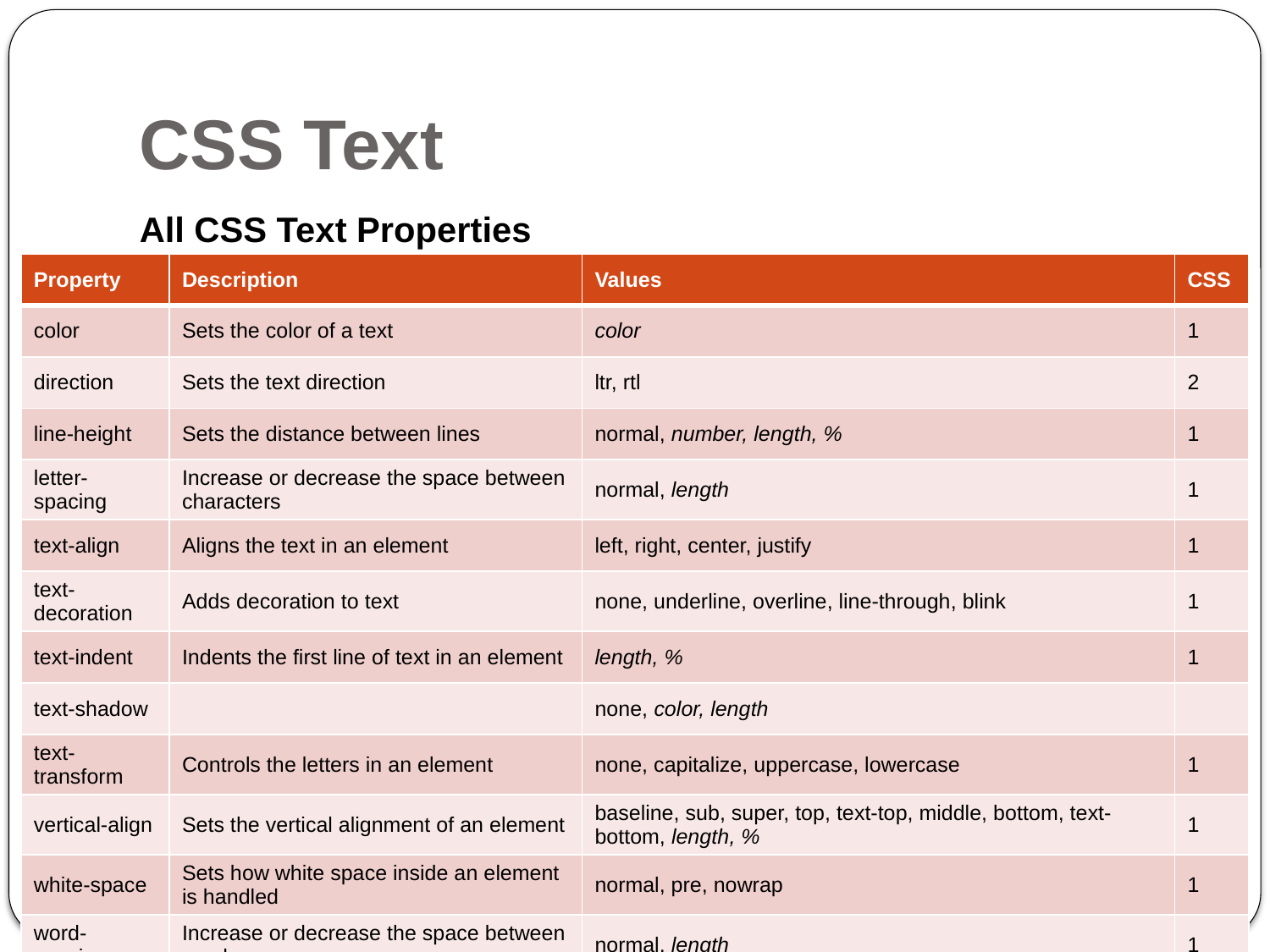

# CSS Text
All CSS Text Properties
| Property | Description | Values | CSS |
| --- | --- | --- | --- |
| color | Sets the color of a text | color | 1 |
| direction | Sets the text direction | ltr, rtl | 2 |
| line-height | Sets the distance between lines | normal, number, length, % | 1 |
| letter-spacing | Increase or decrease the space between characters | normal, length | 1 |
| text-align | Aligns the text in an element | left, right, center, justify | 1 |
| text-decoration | Adds decoration to text | none, underline, overline, line-through, blink | 1 |
| text-indent | Indents the first line of text in an element | length, % | 1 |
| text-shadow |  | none, color, length |  |
| text-transform | Controls the letters in an element | none, capitalize, uppercase, lowercase | 1 |
| vertical-align | Sets the vertical alignment of an element | baseline, sub, super, top, text-top, middle, bottom, text-bottom, length, % | 1 |
| white-space | Sets how white space inside an element is handled | normal, pre, nowrap | 1 |
| word-spacing | Increase or decrease the space between words | normal, length | 1 |